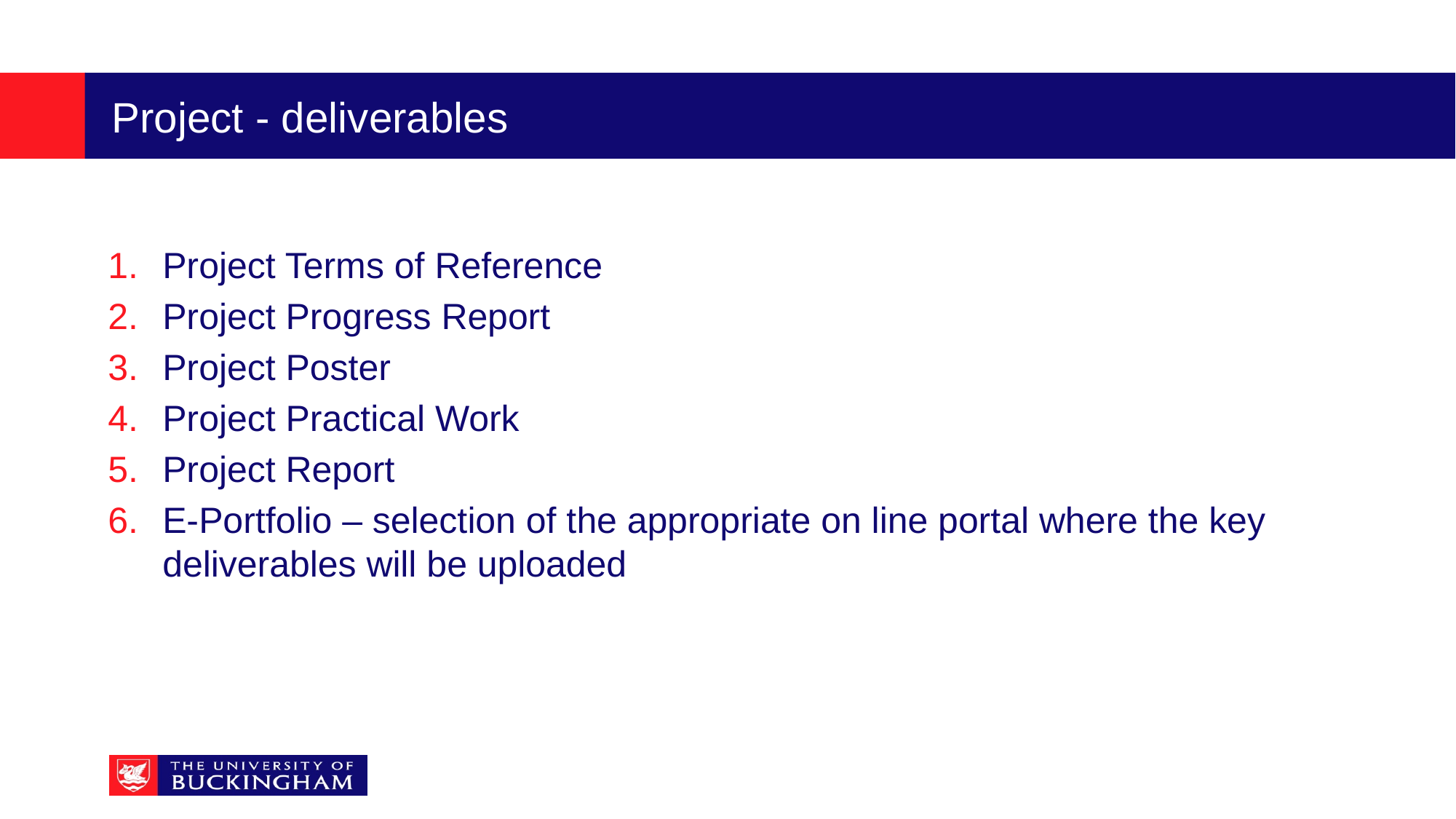

# Project - deliverables
Project Terms of Reference
Project Progress Report
Project Poster
Project Practical Work
Project Report
E-Portfolio – selection of the appropriate on line portal where the key deliverables will be uploaded